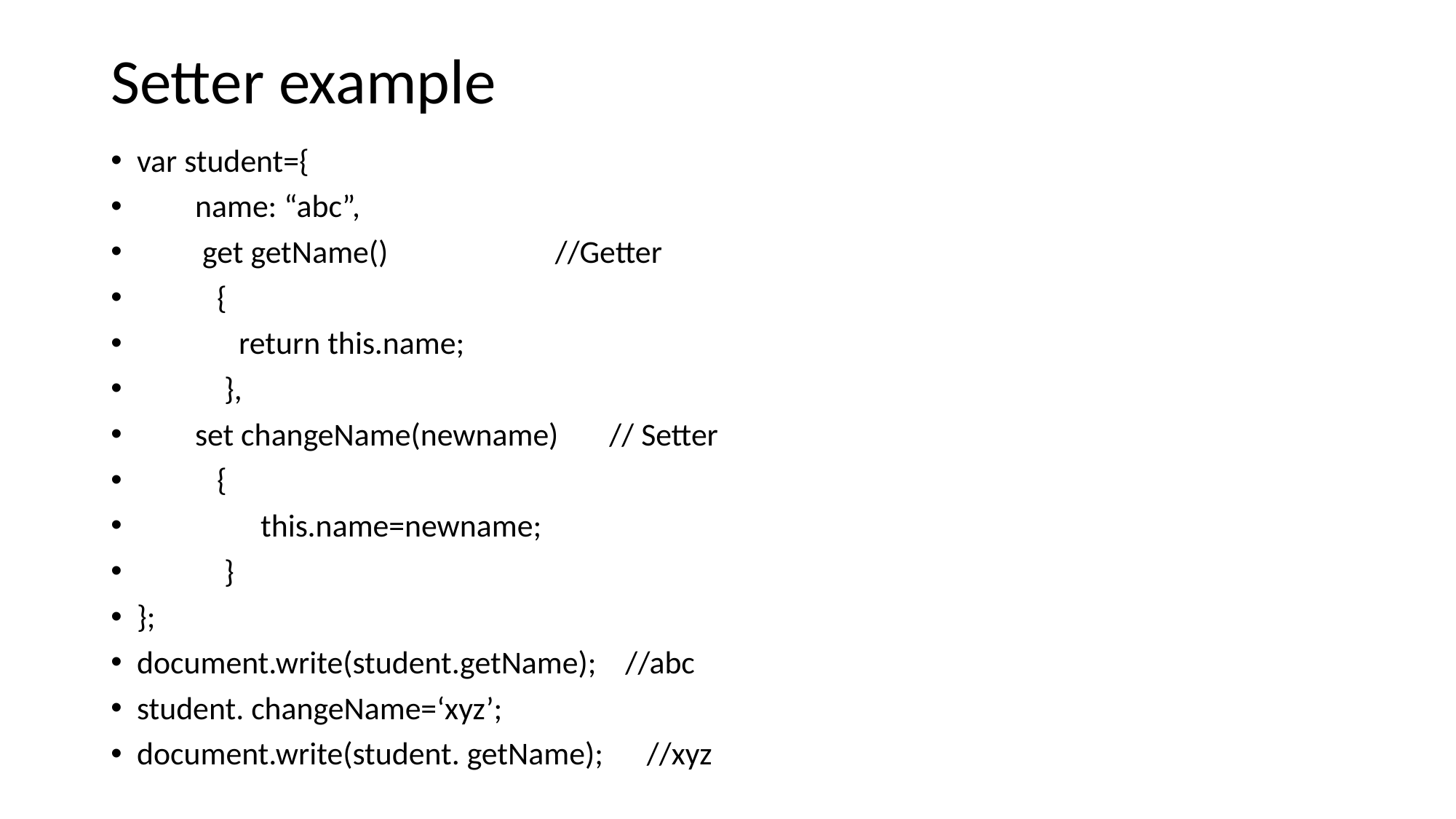

Setter example
var student={
        name: “abc”,
         get getName()                       //Getter
           {
              return this.name;
            },
        set changeName(newname)       // Setter
           {
                 this.name=newname;
            }
};
document.write(student.getName);    //abc
student. changeName=‘xyz’;
document.write(student. getName);      //xyz